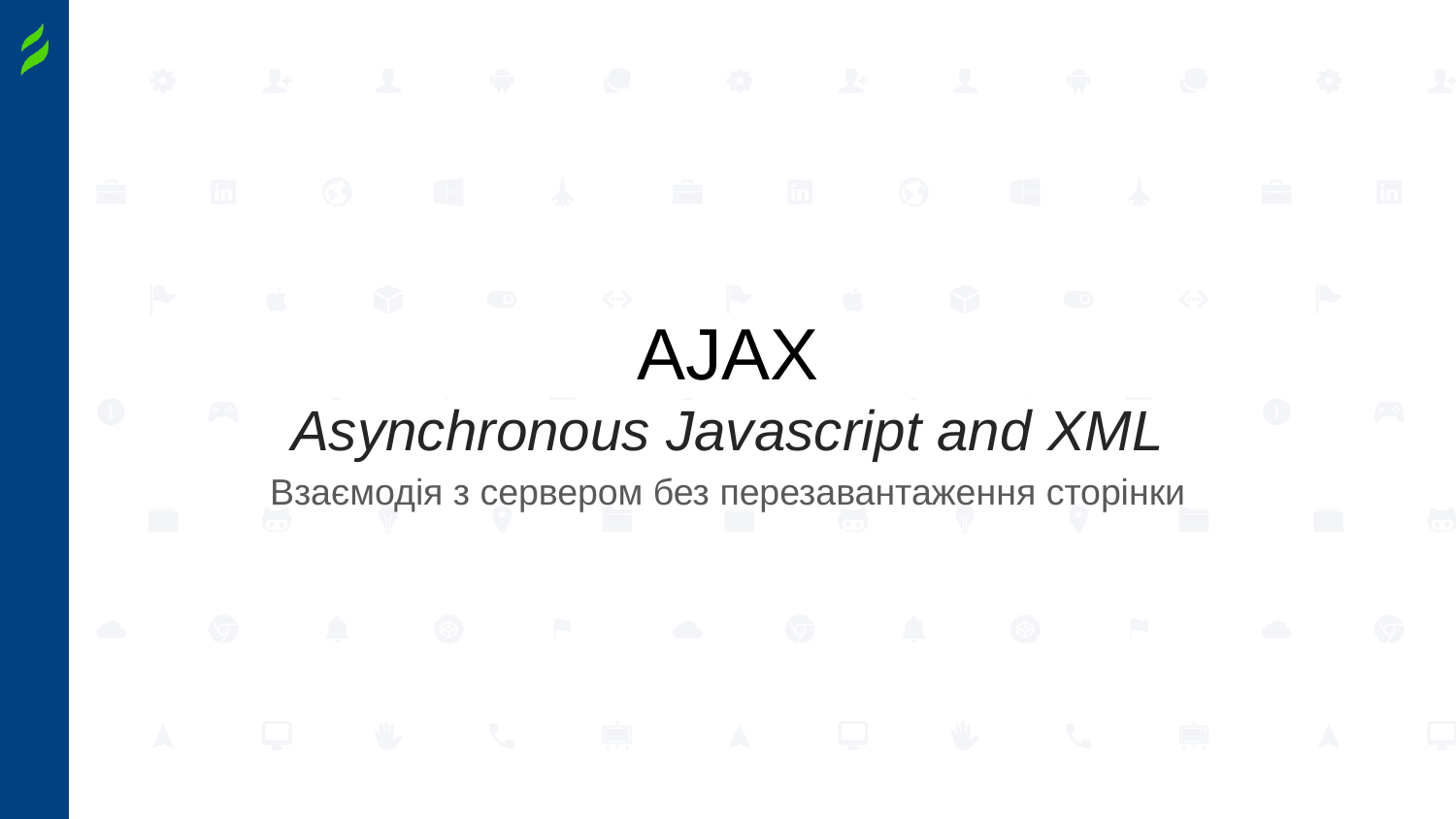

# AJAX
Asynchronous Javascript and XML
Взаємодія з сервером без перезавантаження сторінки